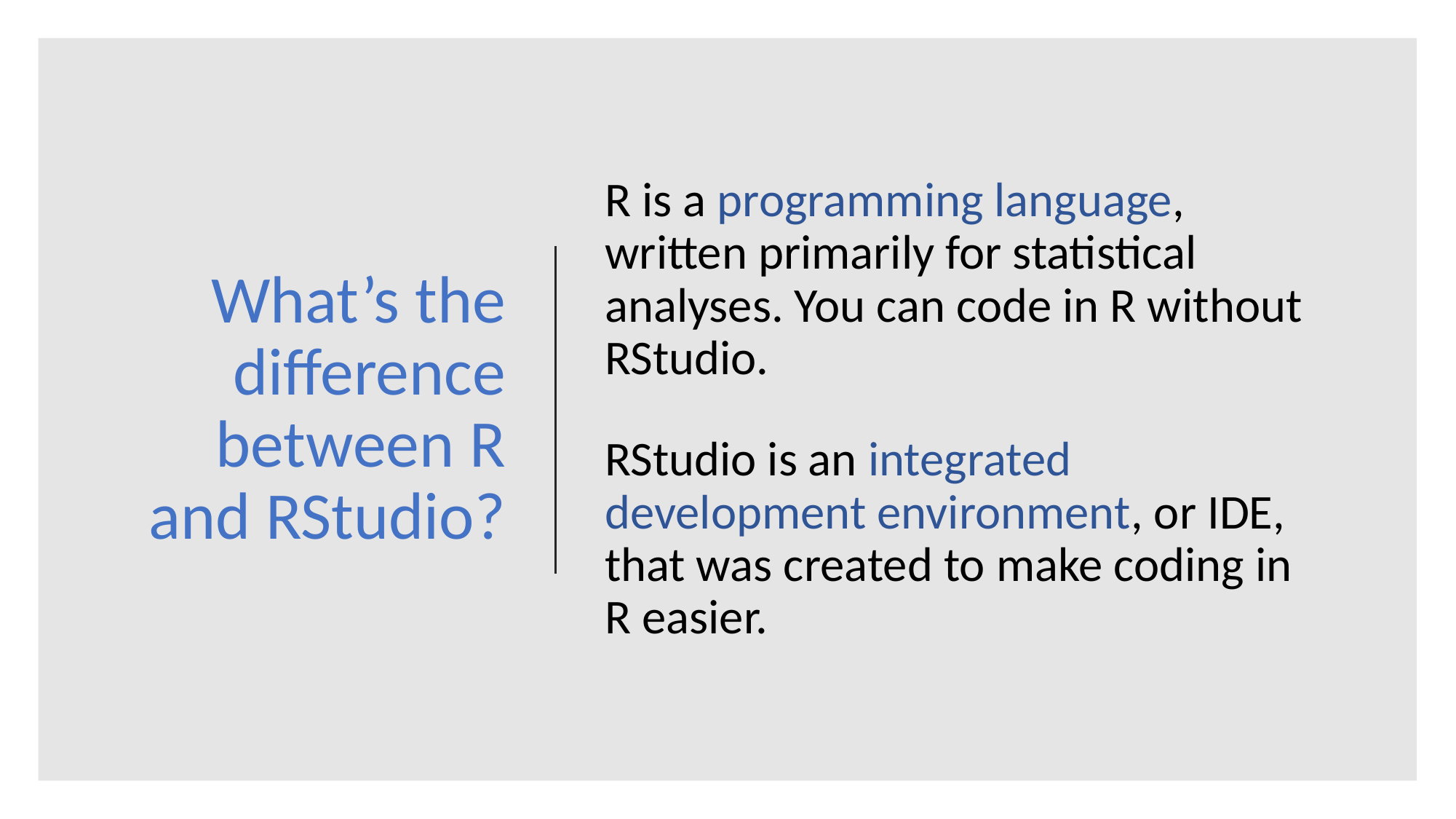

# What’s the difference between R and RStudio?
R is a programming language, written primarily for statistical analyses. You can code in R without RStudio.
RStudio is an integrated development environment, or IDE, that was created to make coding in R easier.